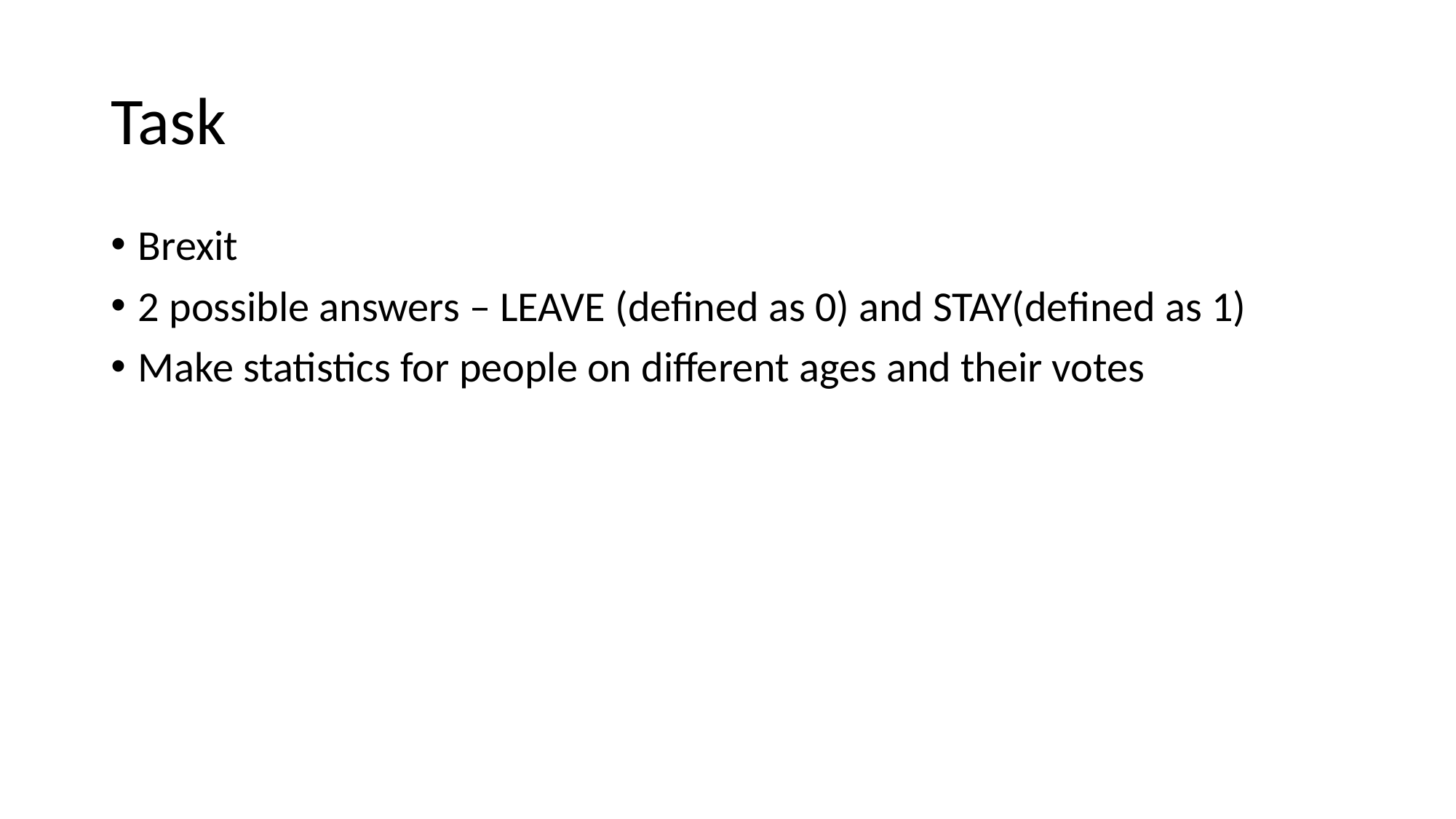

# Task
Brexit
2 possible answers – LEAVE (defined as 0) and STAY(defined as 1)
Make statistics for people on different ages and their votes